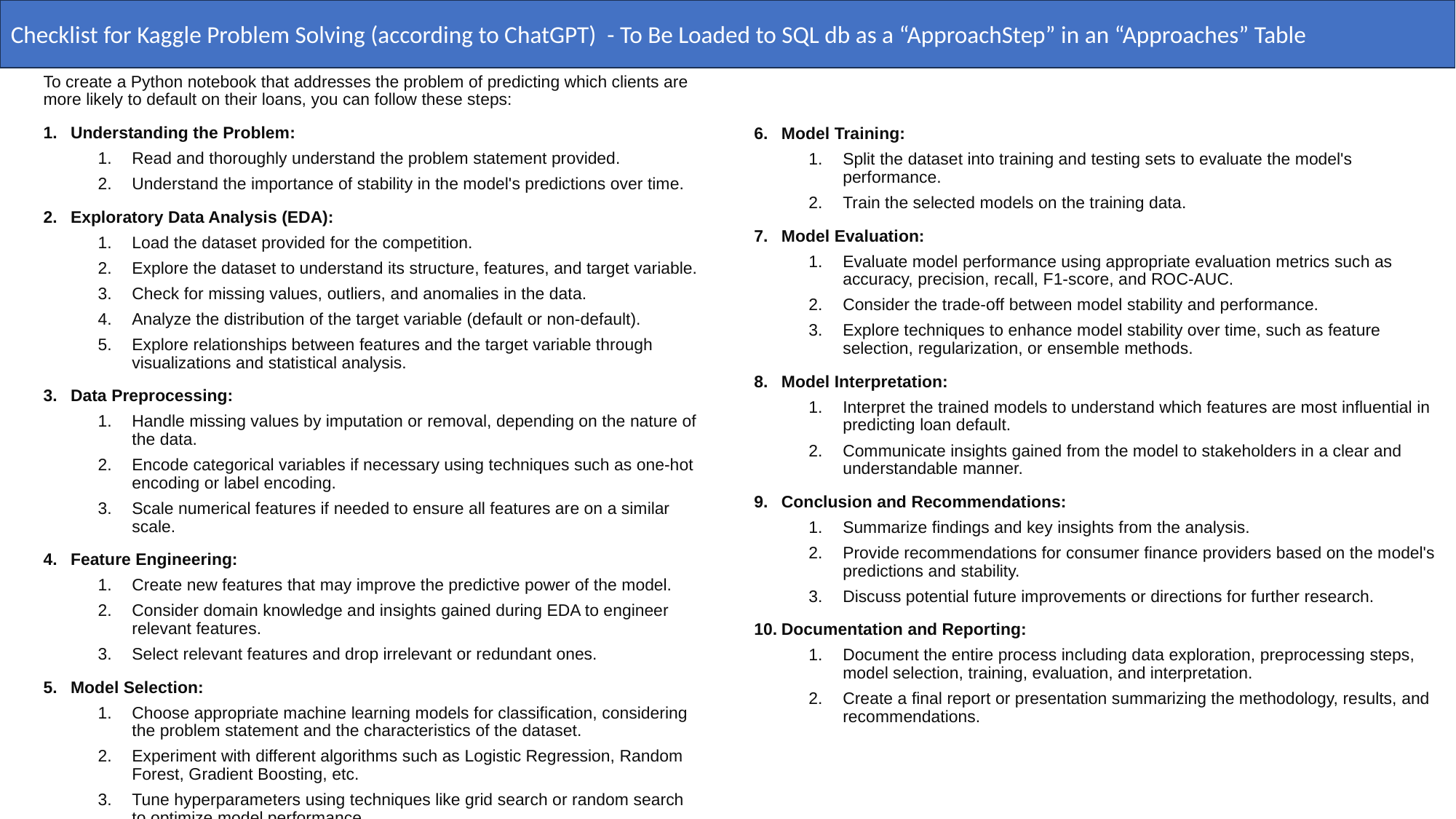

Checklist for Kaggle Problem Solving (according to ChatGPT)  - To Be Loaded to SQL db as a “ApproachStep” in an “Approaches” Table
To create a Python notebook that addresses the problem of predicting which clients are more likely to default on their loans, you can follow these steps:
Understanding the Problem:
Read and thoroughly understand the problem statement provided.
Understand the importance of stability in the model's predictions over time.
Exploratory Data Analysis (EDA):
Load the dataset provided for the competition.
Explore the dataset to understand its structure, features, and target variable.
Check for missing values, outliers, and anomalies in the data.
Analyze the distribution of the target variable (default or non-default).
Explore relationships between features and the target variable through visualizations and statistical analysis.
Data Preprocessing:
Handle missing values by imputation or removal, depending on the nature of the data.
Encode categorical variables if necessary using techniques such as one-hot encoding or label encoding.
Scale numerical features if needed to ensure all features are on a similar scale.
Feature Engineering:
Create new features that may improve the predictive power of the model.
Consider domain knowledge and insights gained during EDA to engineer relevant features.
Select relevant features and drop irrelevant or redundant ones.
Model Selection:
Choose appropriate machine learning models for classification, considering the problem statement and the characteristics of the dataset.
Experiment with different algorithms such as Logistic Regression, Random Forest, Gradient Boosting, etc.
Tune hyperparameters using techniques like grid search or random search to optimize model performance.

Model Training:
Split the dataset into training and testing sets to evaluate the model's performance.
Train the selected models on the training data.
Model Evaluation:
Evaluate model performance using appropriate evaluation metrics such as accuracy, precision, recall, F1-score, and ROC-AUC.
Consider the trade-off between model stability and performance.
Explore techniques to enhance model stability over time, such as feature selection, regularization, or ensemble methods.
Model Interpretation:
Interpret the trained models to understand which features are most influential in predicting loan default.
Communicate insights gained from the model to stakeholders in a clear and understandable manner.
Conclusion and Recommendations:
Summarize findings and key insights from the analysis.
Provide recommendations for consumer finance providers based on the model's predictions and stability.
Discuss potential future improvements or directions for further research.
Documentation and Reporting:
Document the entire process including data exploration, preprocessing steps, model selection, training, evaluation, and interpretation.
Create a final report or presentation summarizing the methodology, results, and recommendations.